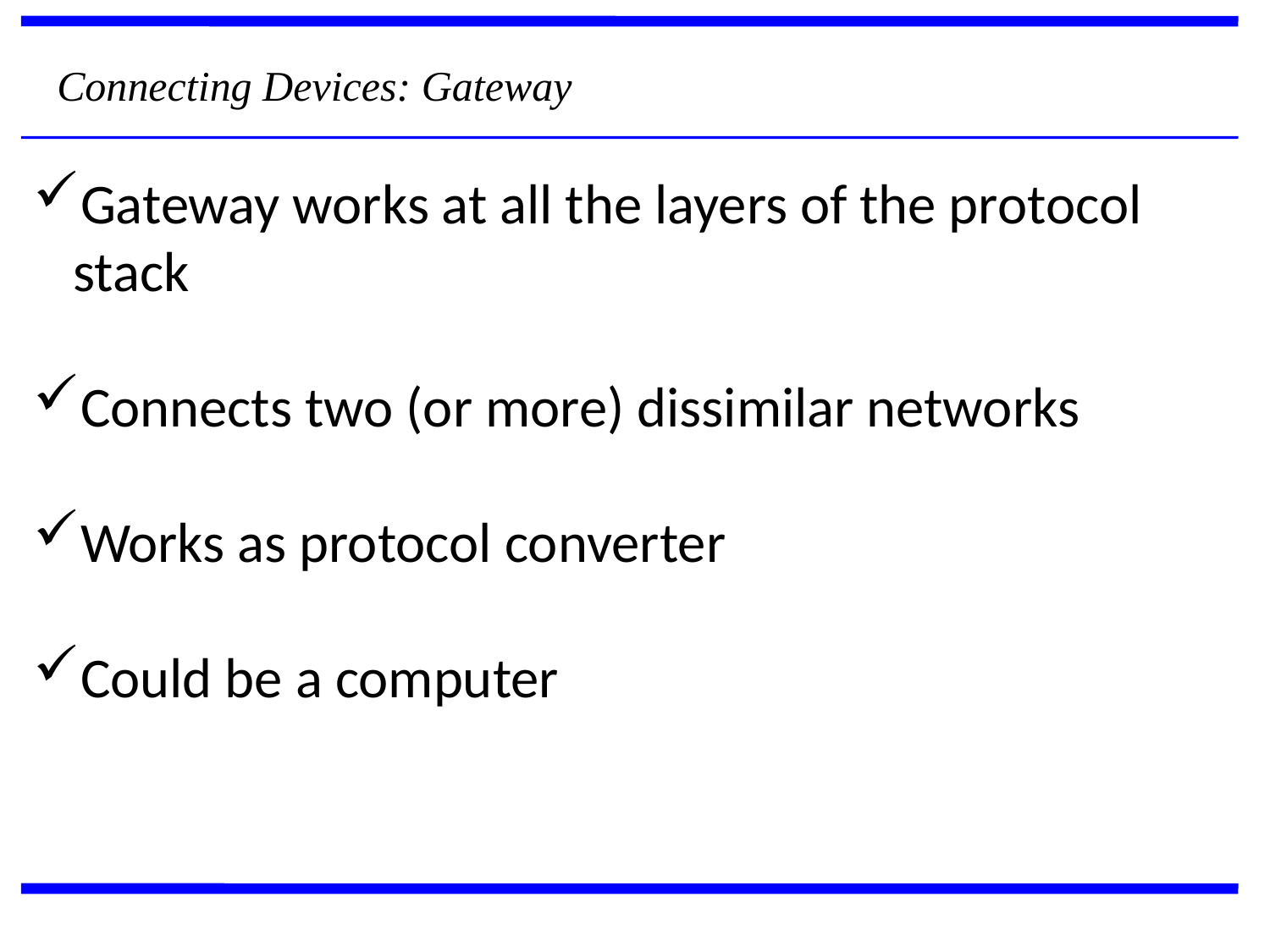

Connecting Devices: Gateway

Gateway works at all the layers of the protocol stack

Connects two (or more) dissimilar networks

Works as protocol converter

Could be a computer